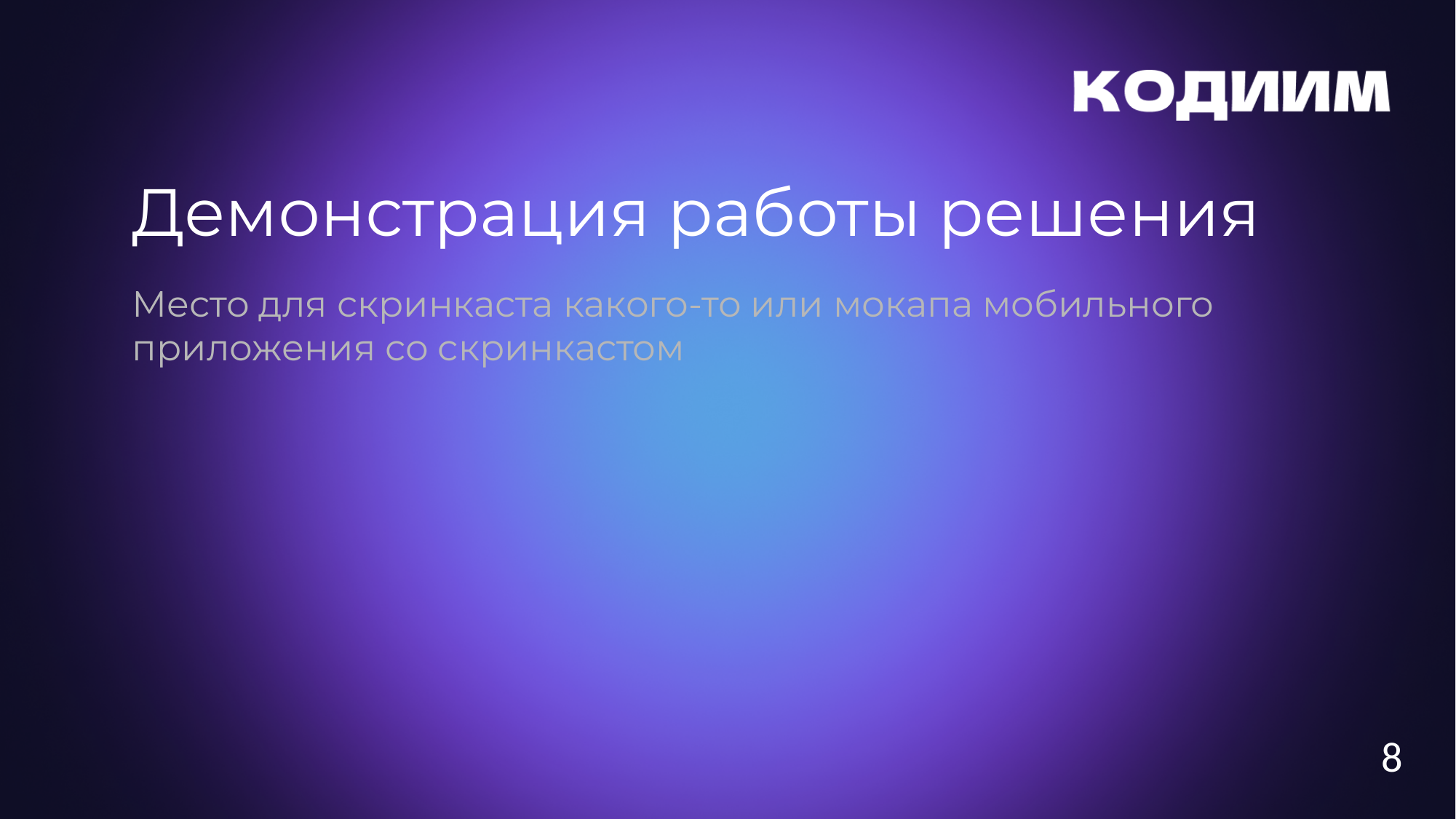

Демонстрация работы решения
Место для скринкаста какого-то или мокапа мобильного приложения со скринкастом
8